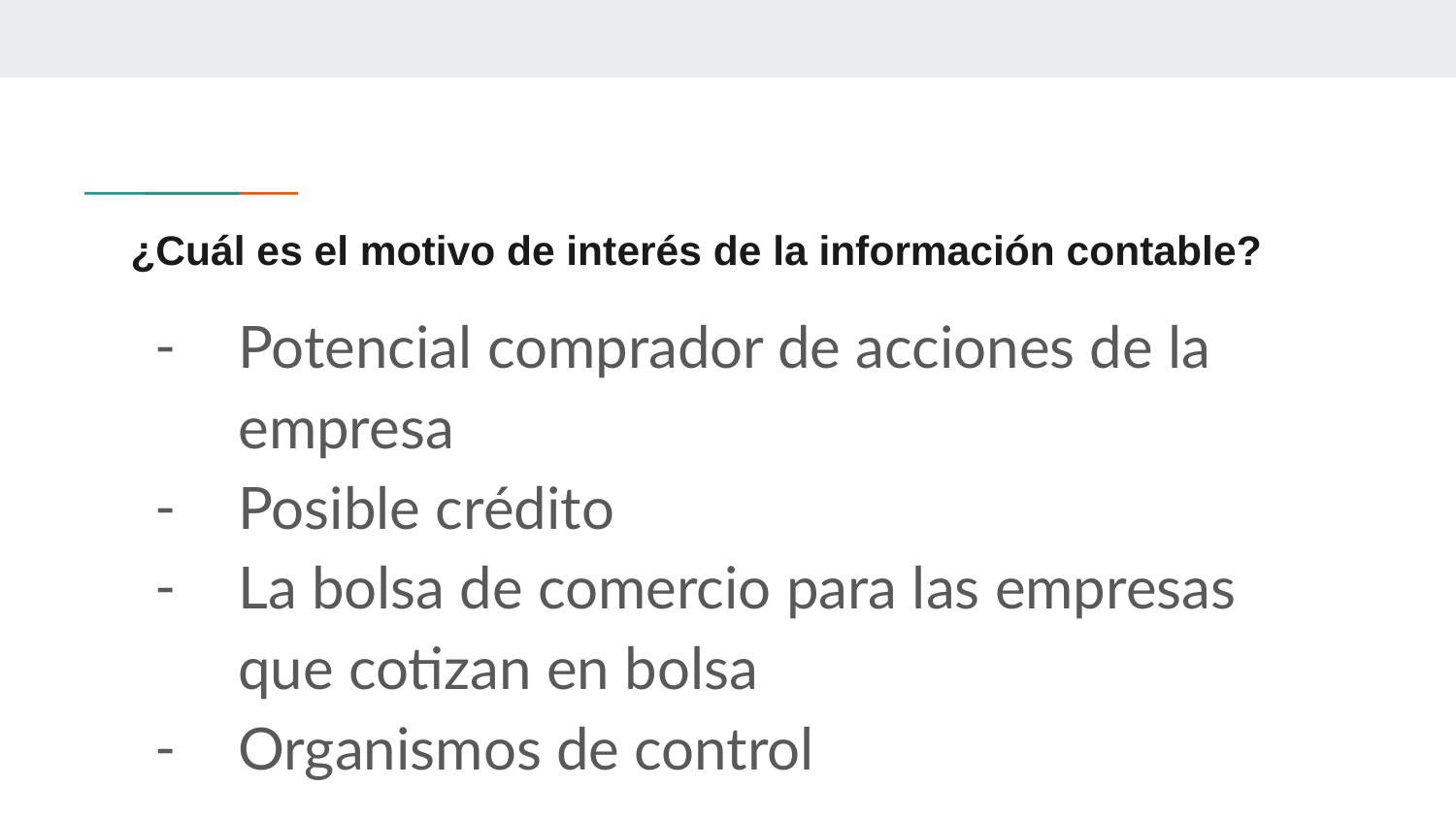

# ¿Cuál es el motivo de interés de la información contable?
Potencial comprador de acciones de la empresa
Posible crédito
La bolsa de comercio para las empresas que cotizan en bolsa
Organismos de control